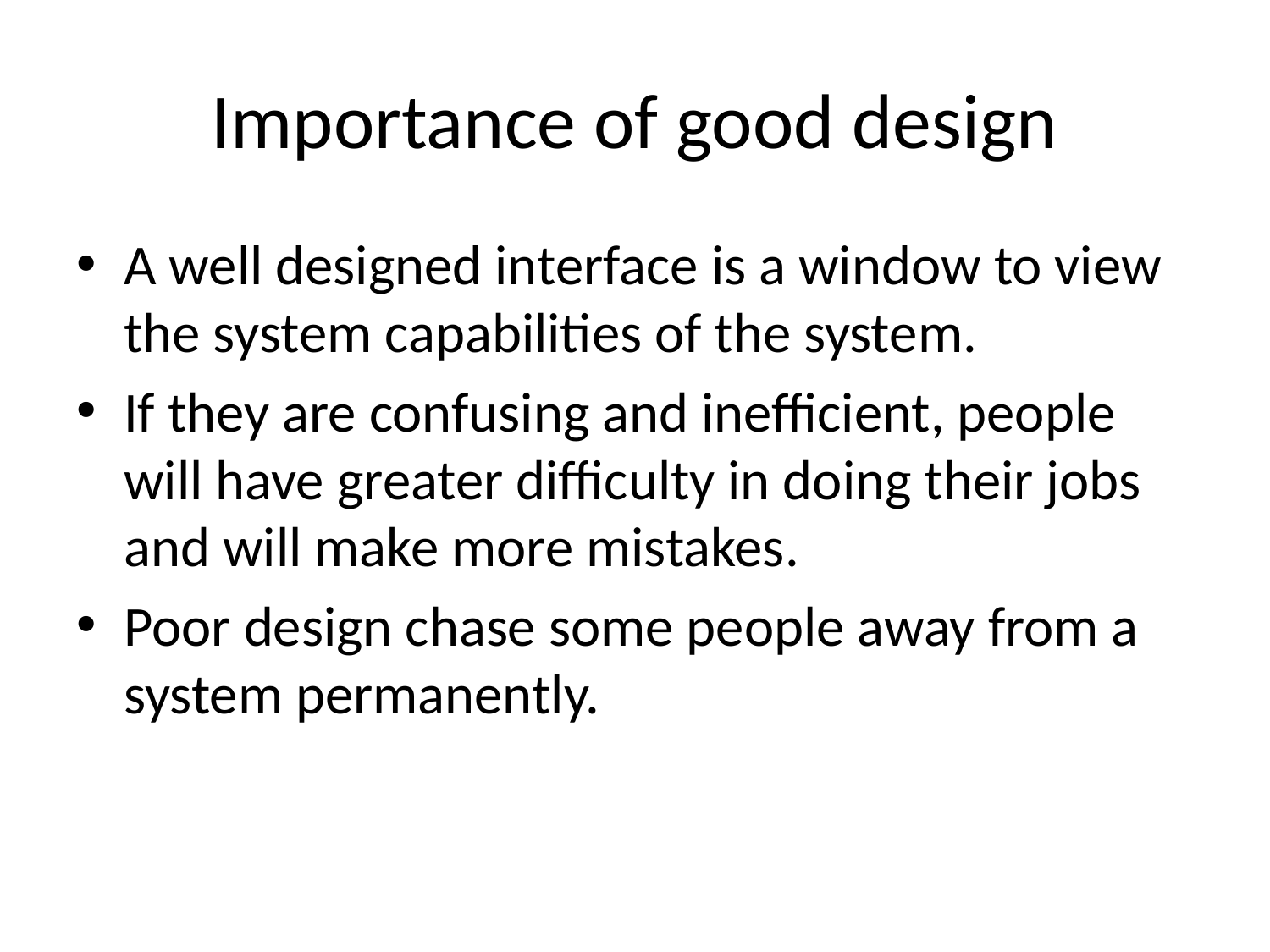

# Importance of good design
A well designed interface is a window to view the system capabilities of the system.
If they are confusing and inefficient, people will have greater difficulty in doing their jobs and will make more mistakes.
Poor design chase some people away from a system permanently.